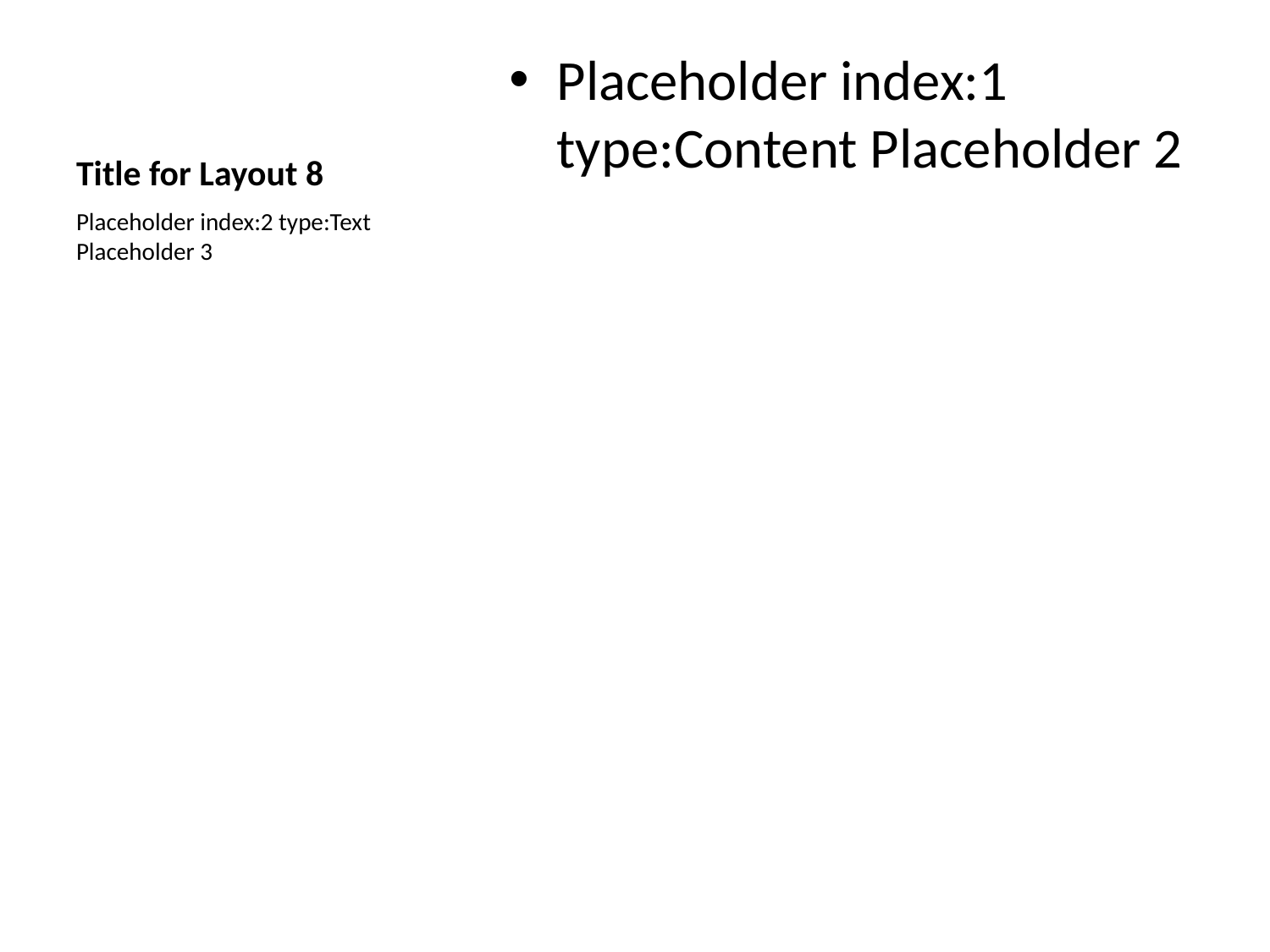

# Title for Layout 8
Placeholder index:1 type:Content Placeholder 2
Placeholder index:2 type:Text Placeholder 3